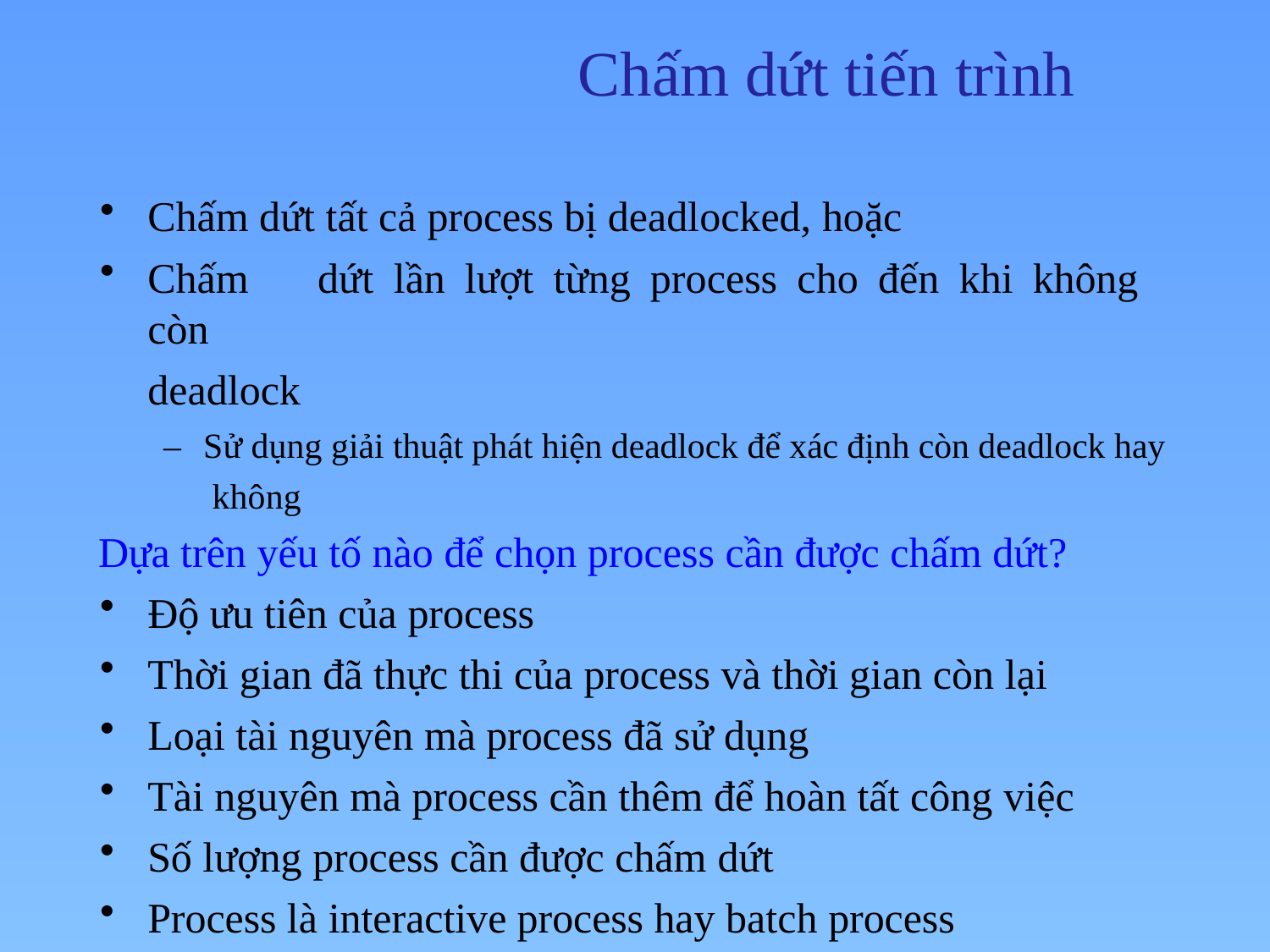

# Chấm dứt tiến trình
Chấm dứt tất cả process bị deadlocked, hoặc
Chấm	dứt	lần	lượt	từng	process	cho	đến	khi	không	còn
deadlock
–	Sử dụng giải thuật phát hiện deadlock để xác định còn deadlock hay  không
Dựa trên yếu tố nào để chọn process cần được chấm dứt?
Độ ưu tiên của process
Thời gian đã thực thi của process và thời gian còn lại
Loại tài nguyên mà process đã sử dụng
Tài nguyên mà process cần thêm để hoàn tất công việc
Số lượng process cần được chấm dứt
Process là interactive process hay batch process